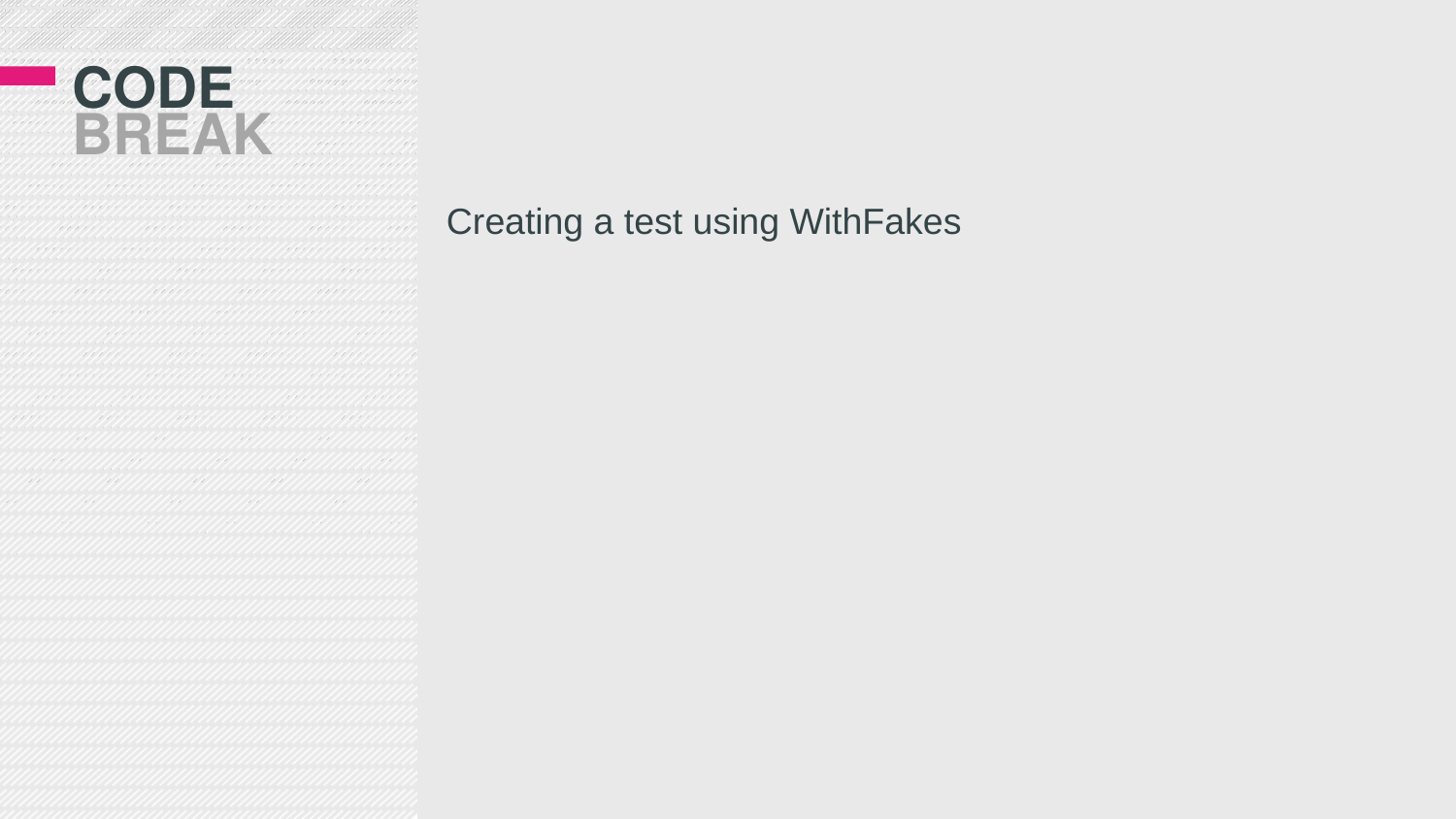

# CODE BREAK
Creating a test using WithFakes